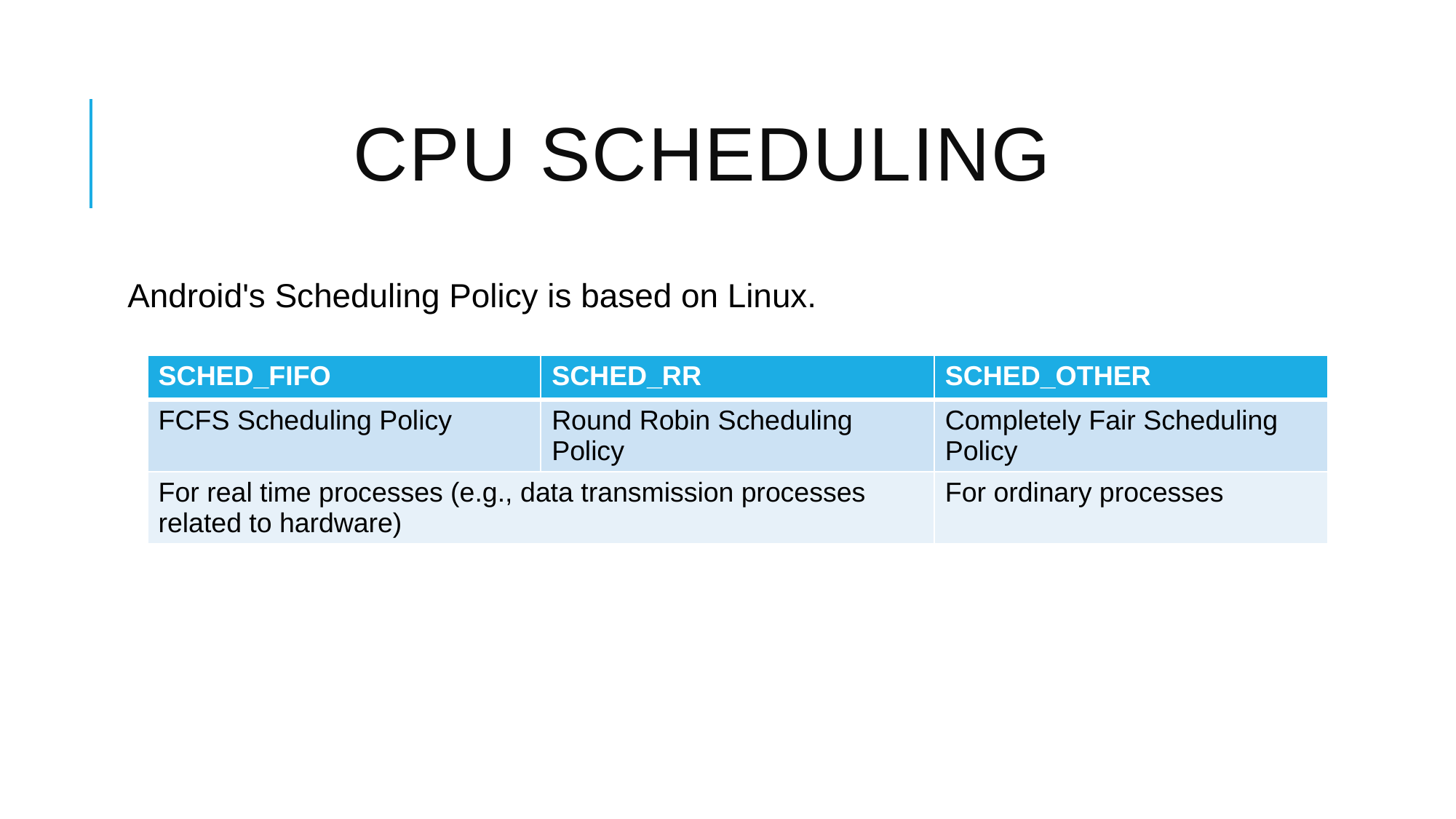

# CPU SCHEDULING
Android's Scheduling Policy is based on Linux.

| SCHED\_FIFO | SCHED\_RR | SCHED\_OTHER |
| --- | --- | --- |
| FCFS Scheduling Policy | Round Robin Scheduling Policy | Completely Fair Scheduling Policy |
| For real time processes (e.g., data transmission processes related to hardware) |  | For ordinary processes |